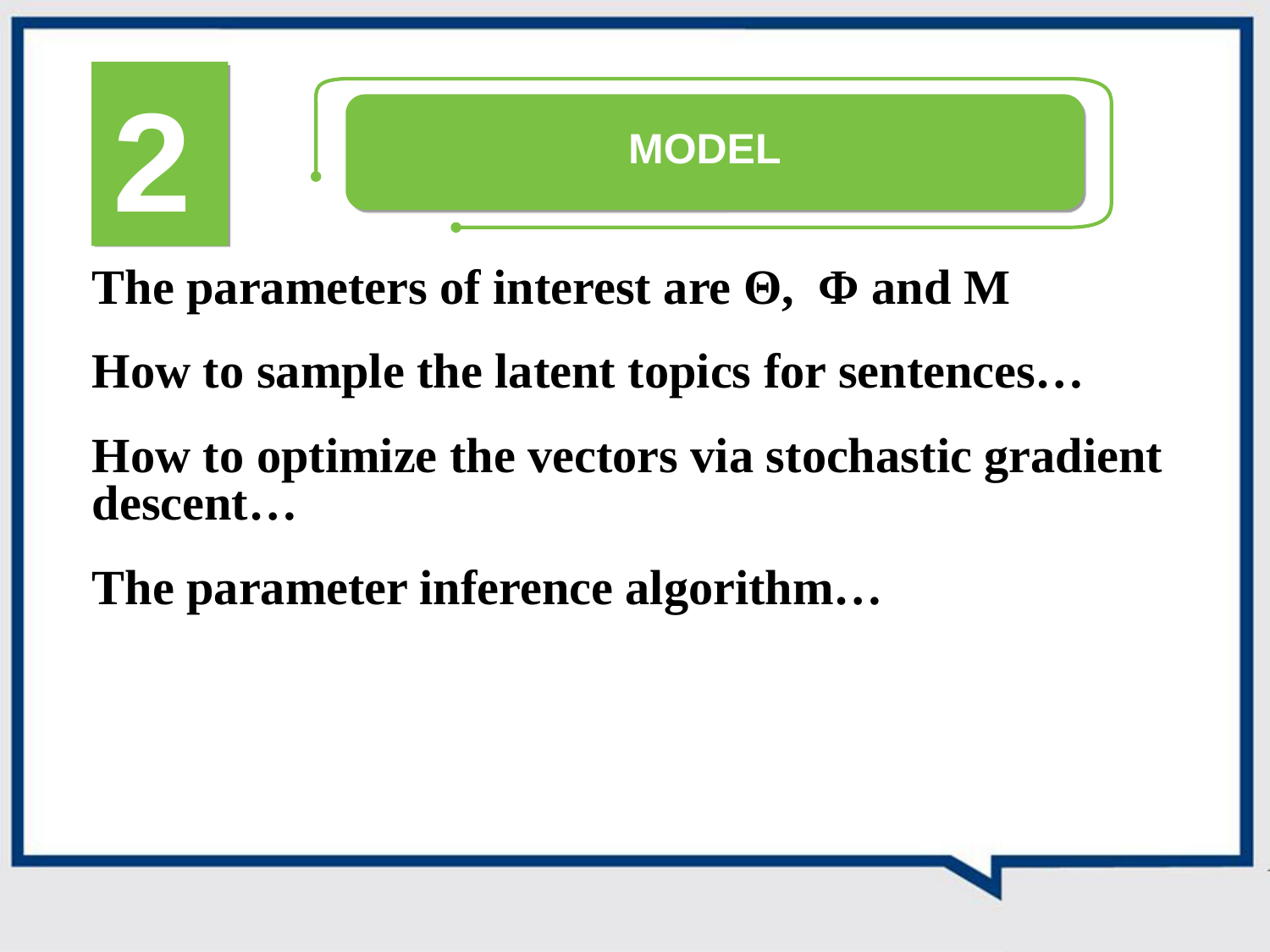

2

MODEL
The parameters of interest are Θ,  Φ and M
How to sample the latent topics for sentences…
How to optimize the vectors via stochastic gradient descent…
The parameter inference algorithm…